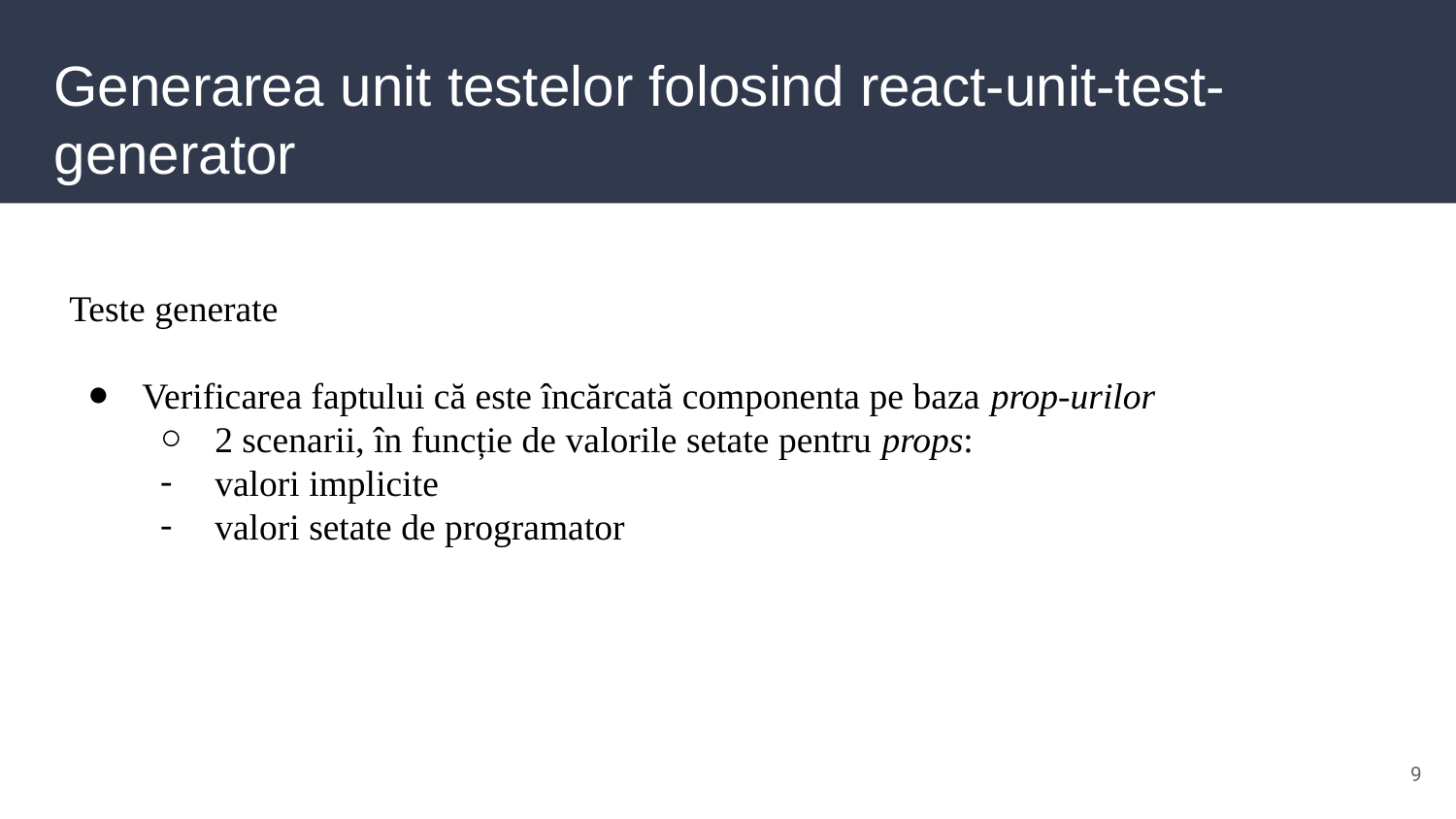

# Generarea unit testelor folosind react-unit-test-generator
Teste generate

Verificarea faptului că este încărcată componenta pe baza prop-urilor
2 scenarii, în funcție de valorile setate pentru props:
valori implicite
valori setate de programator
9